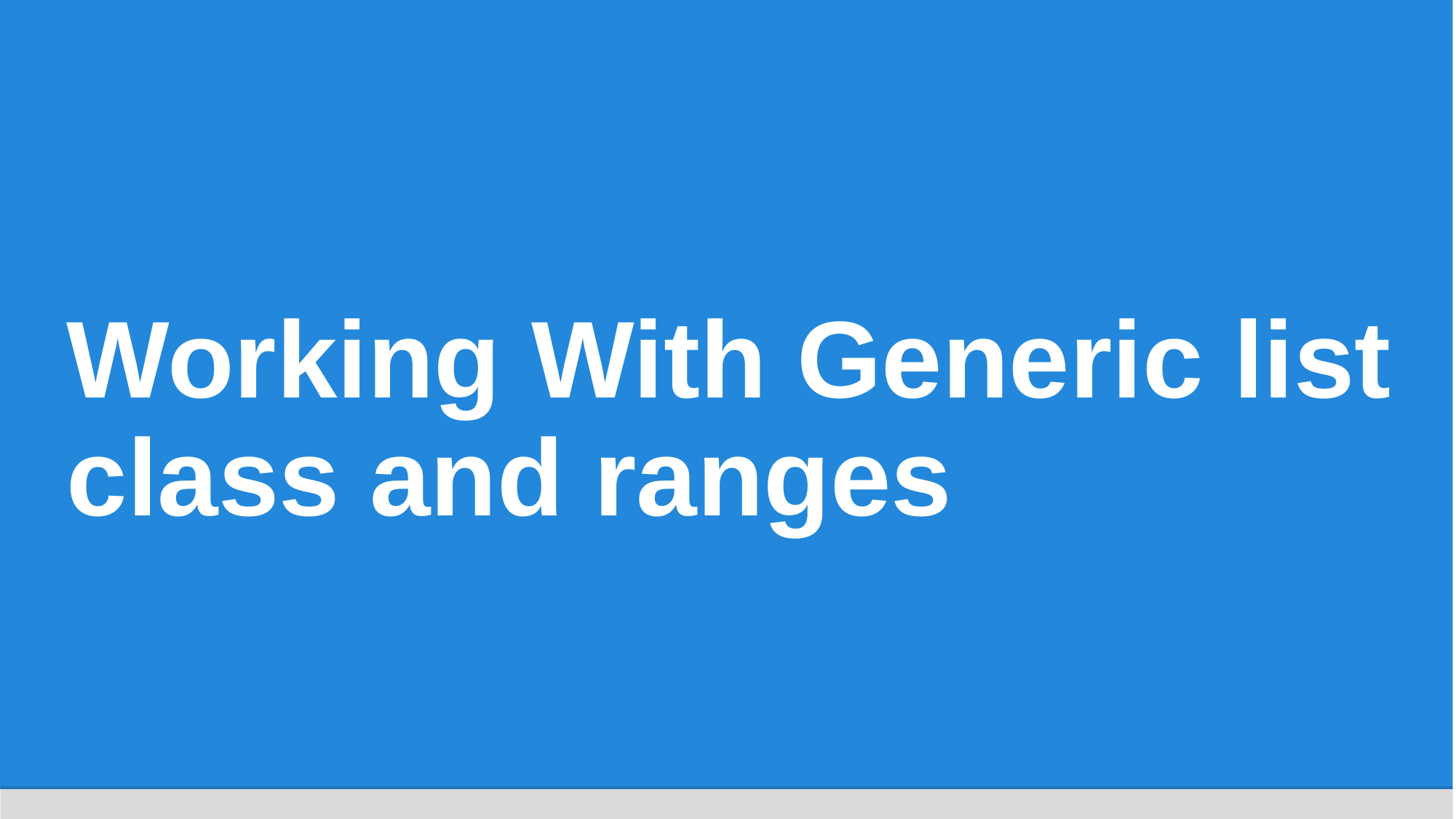

# Working With Generic list class and ranges